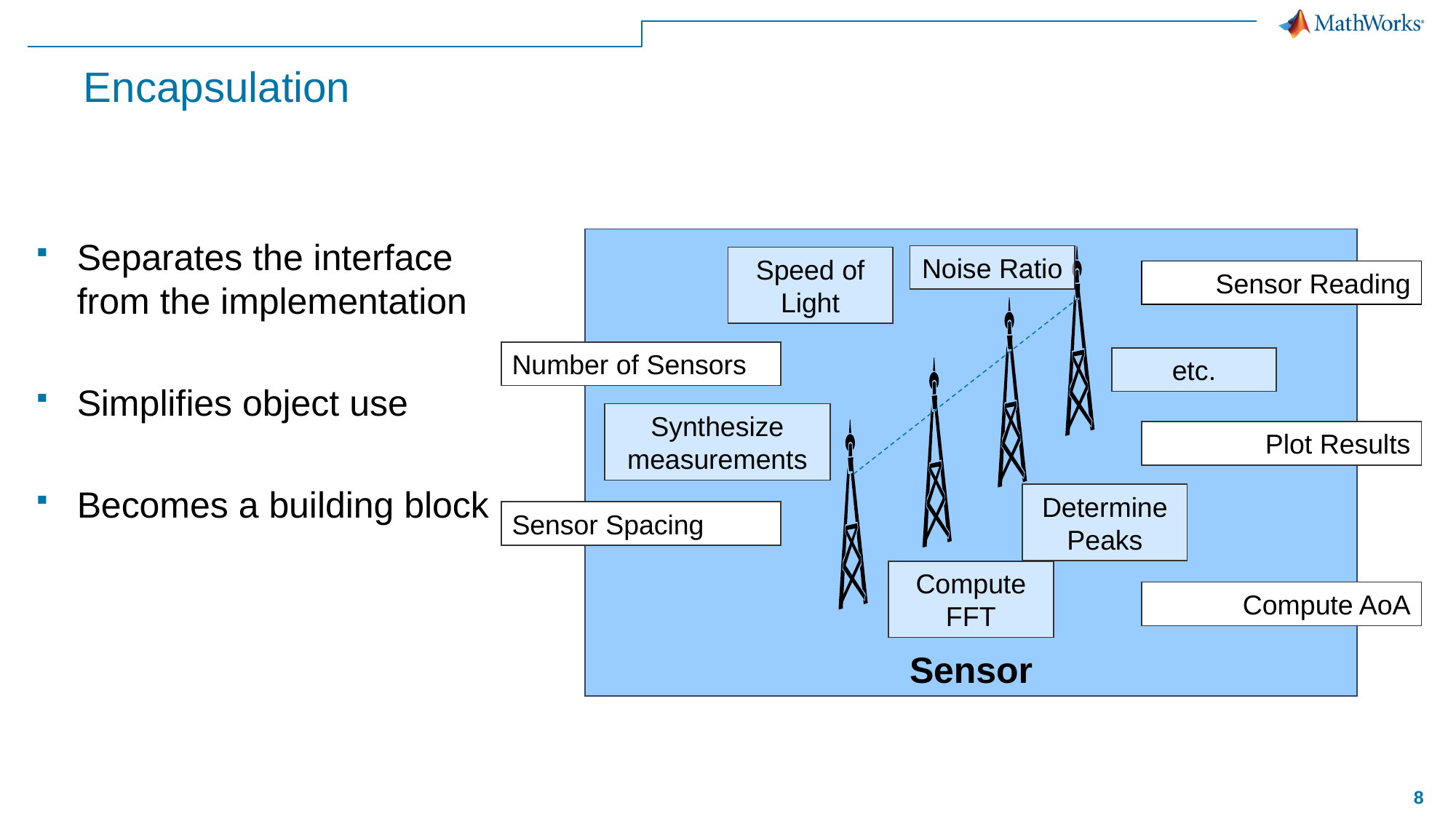

# Encapsulation
Separates the interface
from the implementation

Simplifies object use

Becomes a building block

Sensor
Sensor
Noise Ratio

Speed of Light
Sensor Reading
Number of Sensors
etc.
Synthesize measurements
Plot Results
Determine Peaks
Sensor Spacing
Compute FFT
Compute AoA